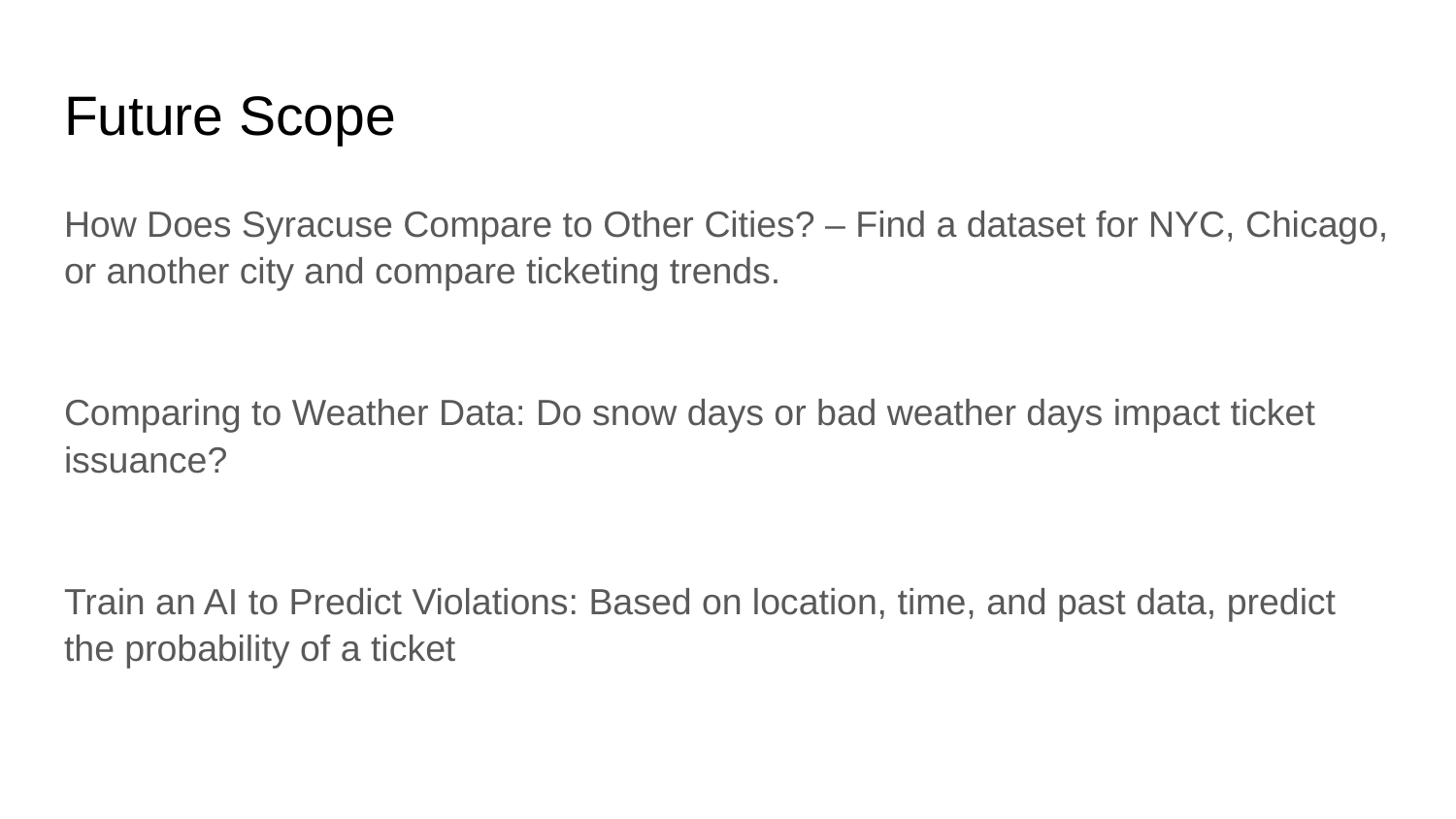

# Future Scope
How Does Syracuse Compare to Other Cities? – Find a dataset for NYC, Chicago, or another city and compare ticketing trends.

Comparing to Weather Data: Do snow days or bad weather days impact ticket issuance?

Train an AI to Predict Violations: Based on location, time, and past data, predict the probability of a ticket